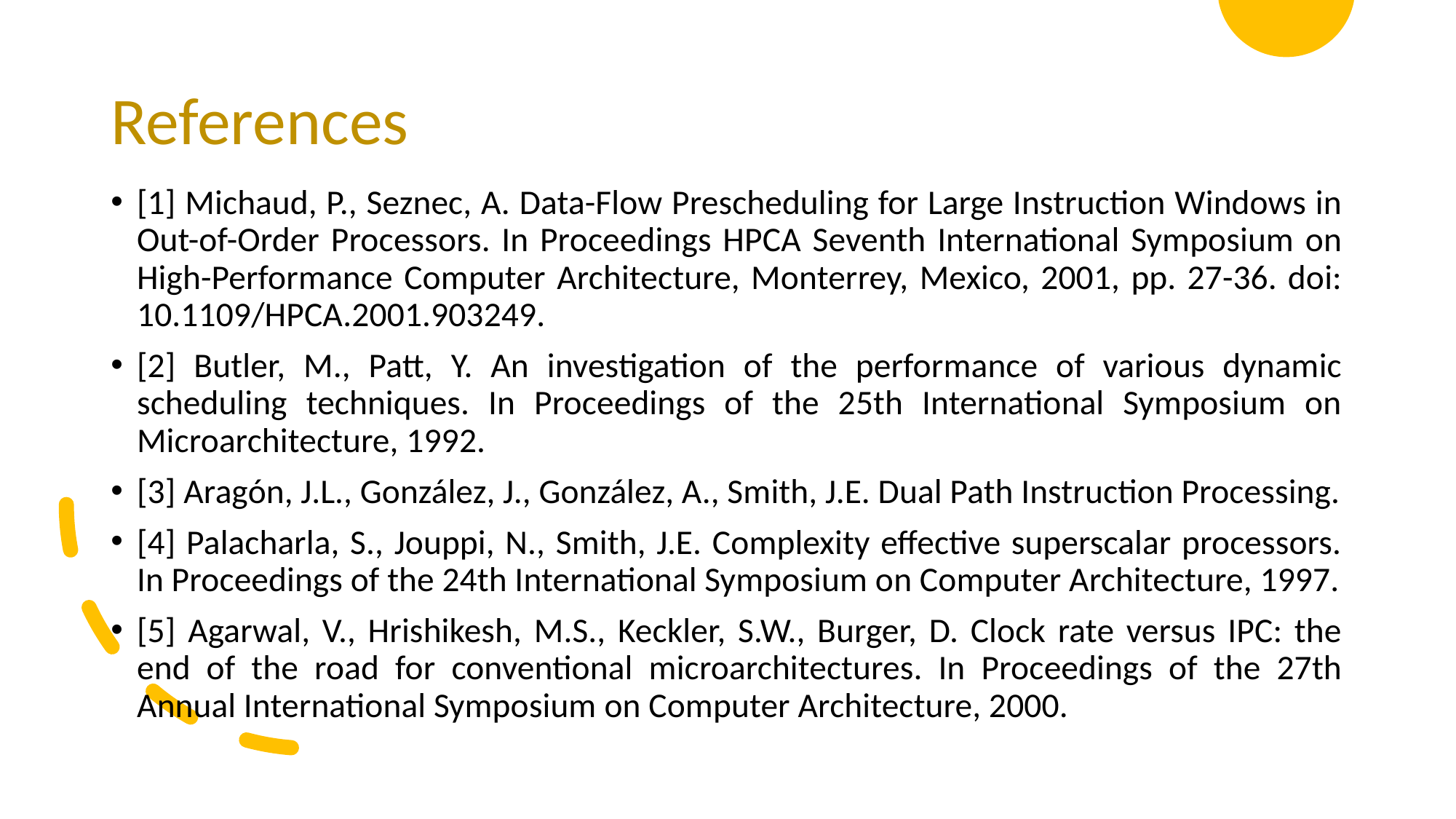

# References
[1] Michaud, P., Seznec, A. Data-Flow Prescheduling for Large Instruction Windows in Out-of-Order Processors. In Proceedings HPCA Seventh International Symposium on High-Performance Computer Architecture, Monterrey, Mexico, 2001, pp. 27-36. doi: 10.1109/HPCA.2001.903249.
[2] Butler, M., Patt, Y. An investigation of the performance of various dynamic scheduling techniques. In Proceedings of the 25th International Symposium on Microarchitecture, 1992.
[3] Aragón, J.L., González, J., González, A., Smith, J.E. Dual Path Instruction Processing.
[4] Palacharla, S., Jouppi, N., Smith, J.E. Complexity effective superscalar processors. In Proceedings of the 24th International Symposium on Computer Architecture, 1997.
[5] Agarwal, V., Hrishikesh, M.S., Keckler, S.W., Burger, D. Clock rate versus IPC: the end of the road for conventional microarchitectures. In Proceedings of the 27th Annual International Symposium on Computer Architecture, 2000.